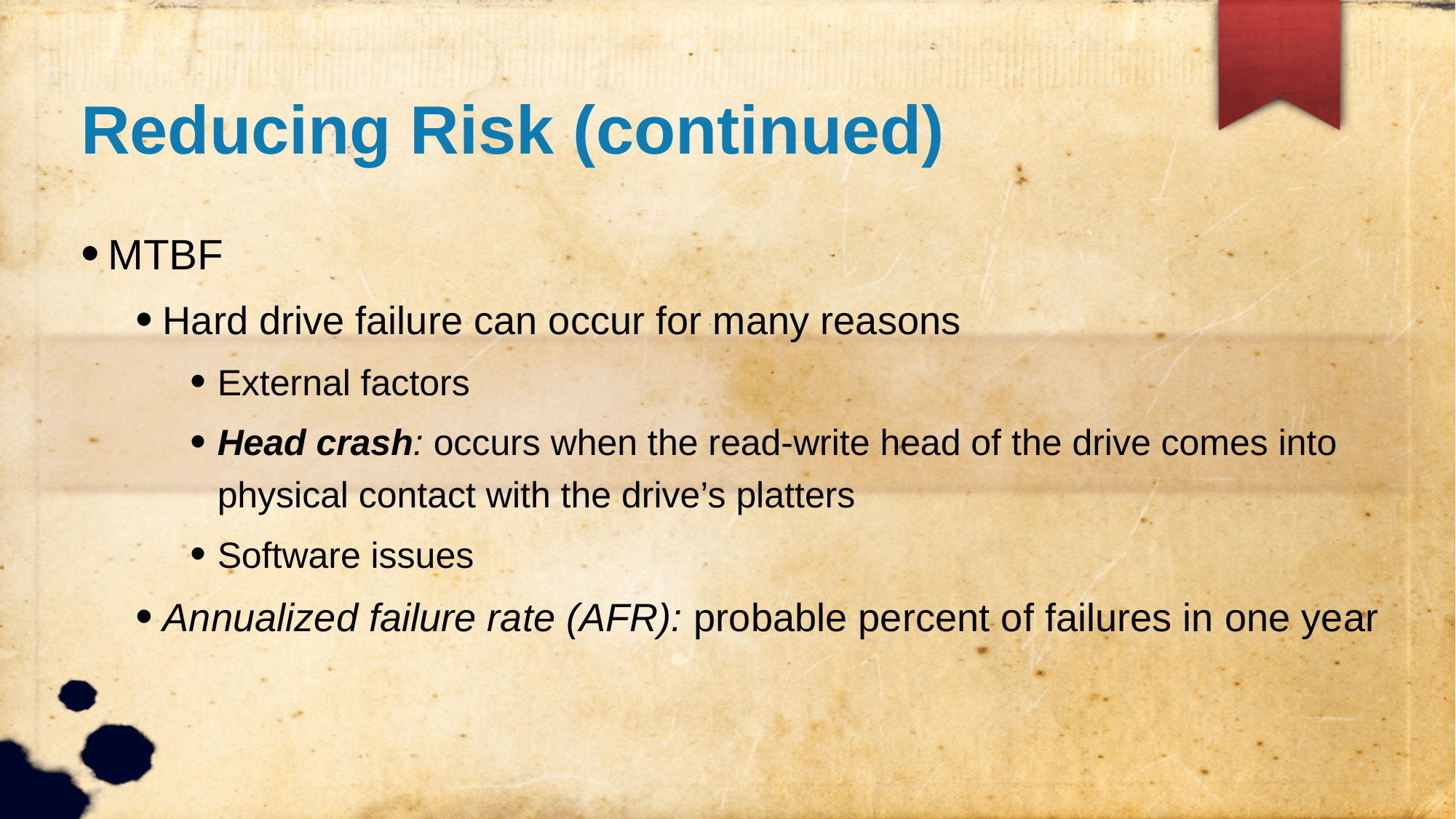

Reducing Risk (continued)
MTBF
Hard drive failure can occur for many reasons
External factors
Head crash: occurs when the read-write head of the drive comes into physical contact with the drive’s platters
Software issues
Annualized failure rate (AFR): probable percent of failures in one year